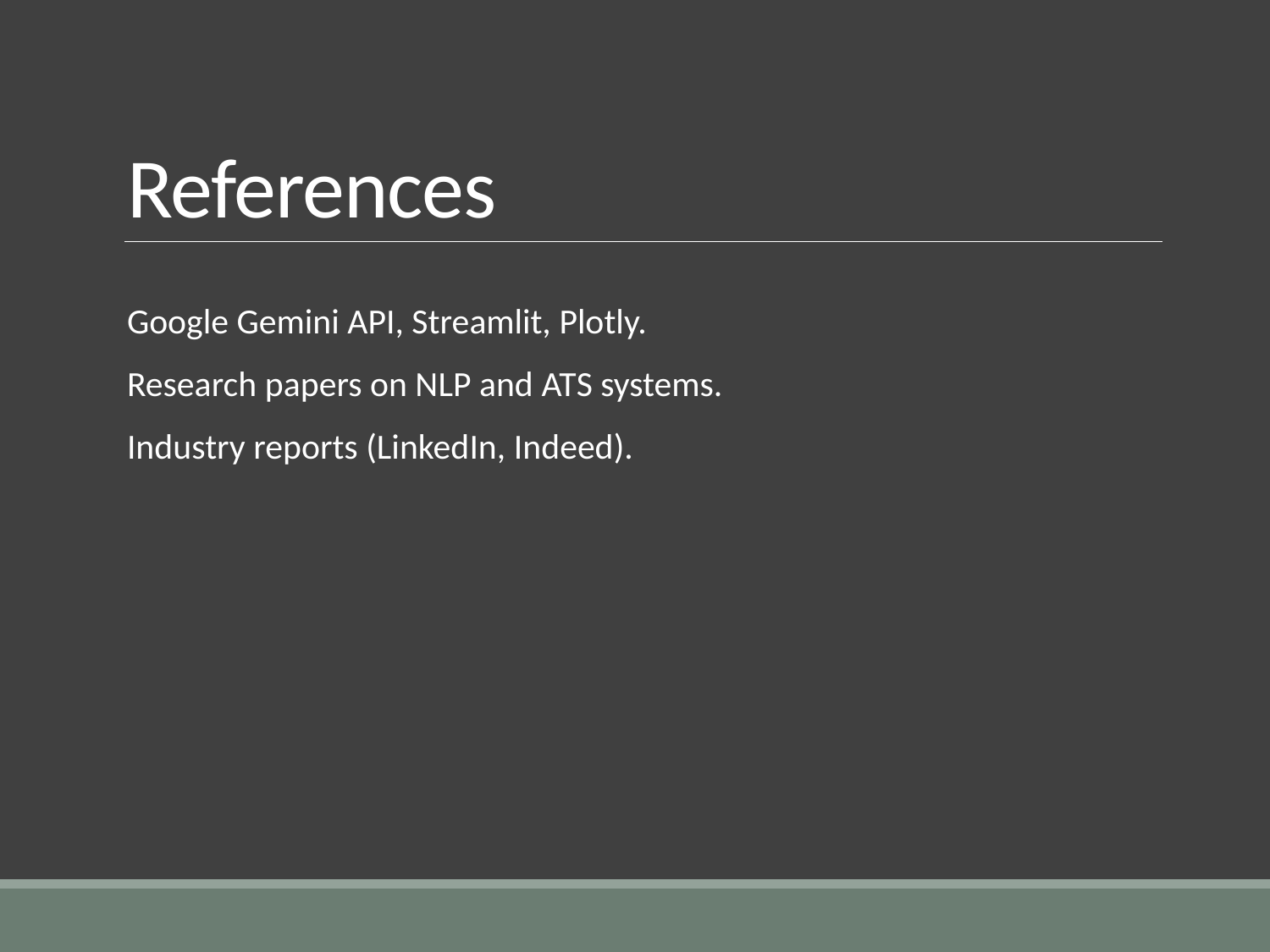

# References
Google Gemini API, Streamlit, Plotly.
Research papers on NLP and ATS systems.
Industry reports (LinkedIn, Indeed).